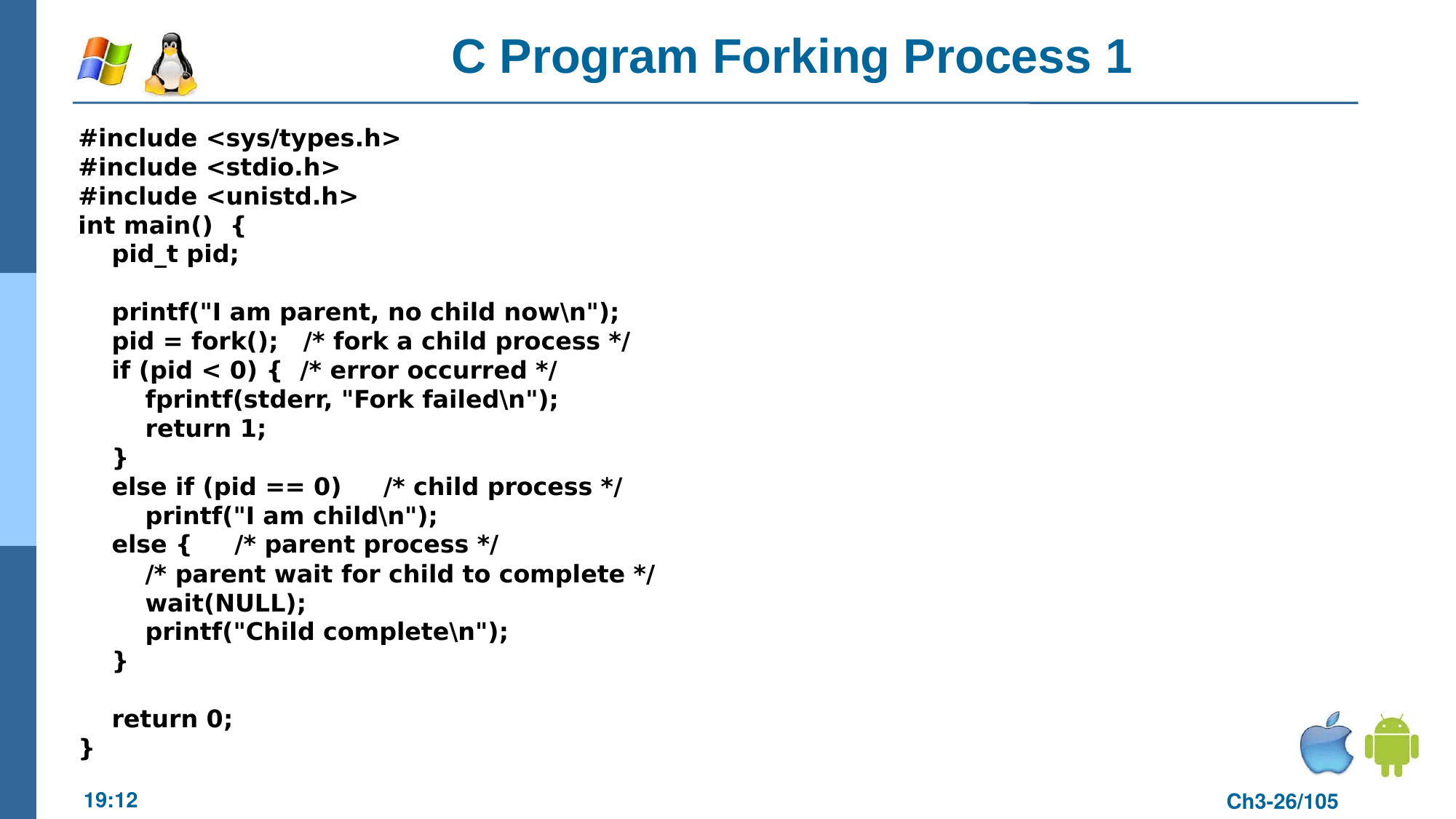

# C Program Forking Process 1
#include <sys/types.h>
#include <stdio.h>
#include <unistd.h>
int main()  {
    pid_t pid;

    printf("I am parent, no child now\n");
    pid = fork();   /* fork a child process */
    if (pid < 0) {  /* error occurred */
        fprintf(stderr, "Fork failed\n");
        return 1;
    }
    else if (pid == 0)     /* child process */
        printf("I am child\n");
    else {     /* parent process */
        /* parent wait for child to complete */
        wait(NULL);
        printf("Child complete\n");
    }

    return 0;
}